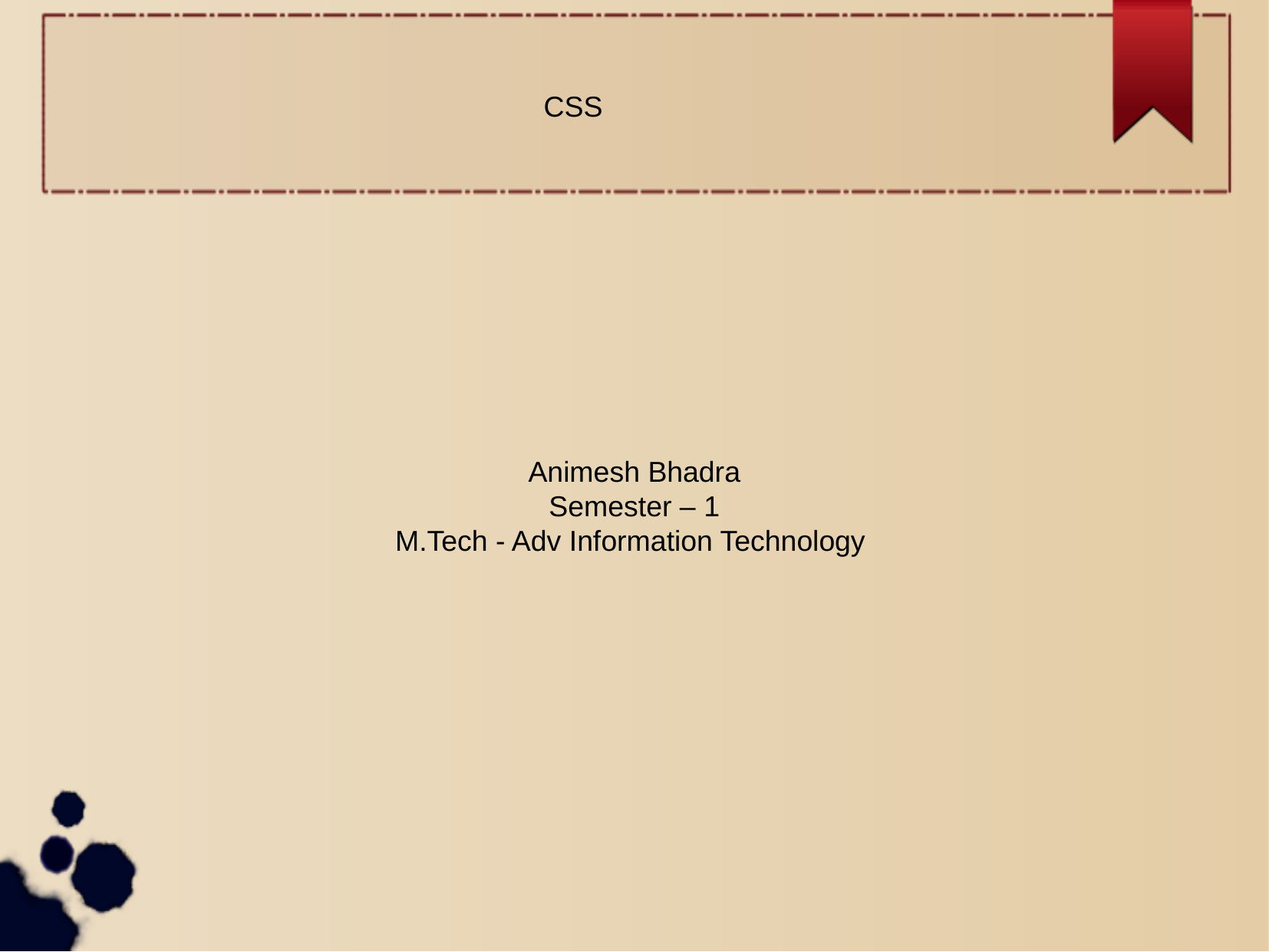

CSS
Animesh Bhadra
Semester – 1
M.Tech - Adv Information Technology